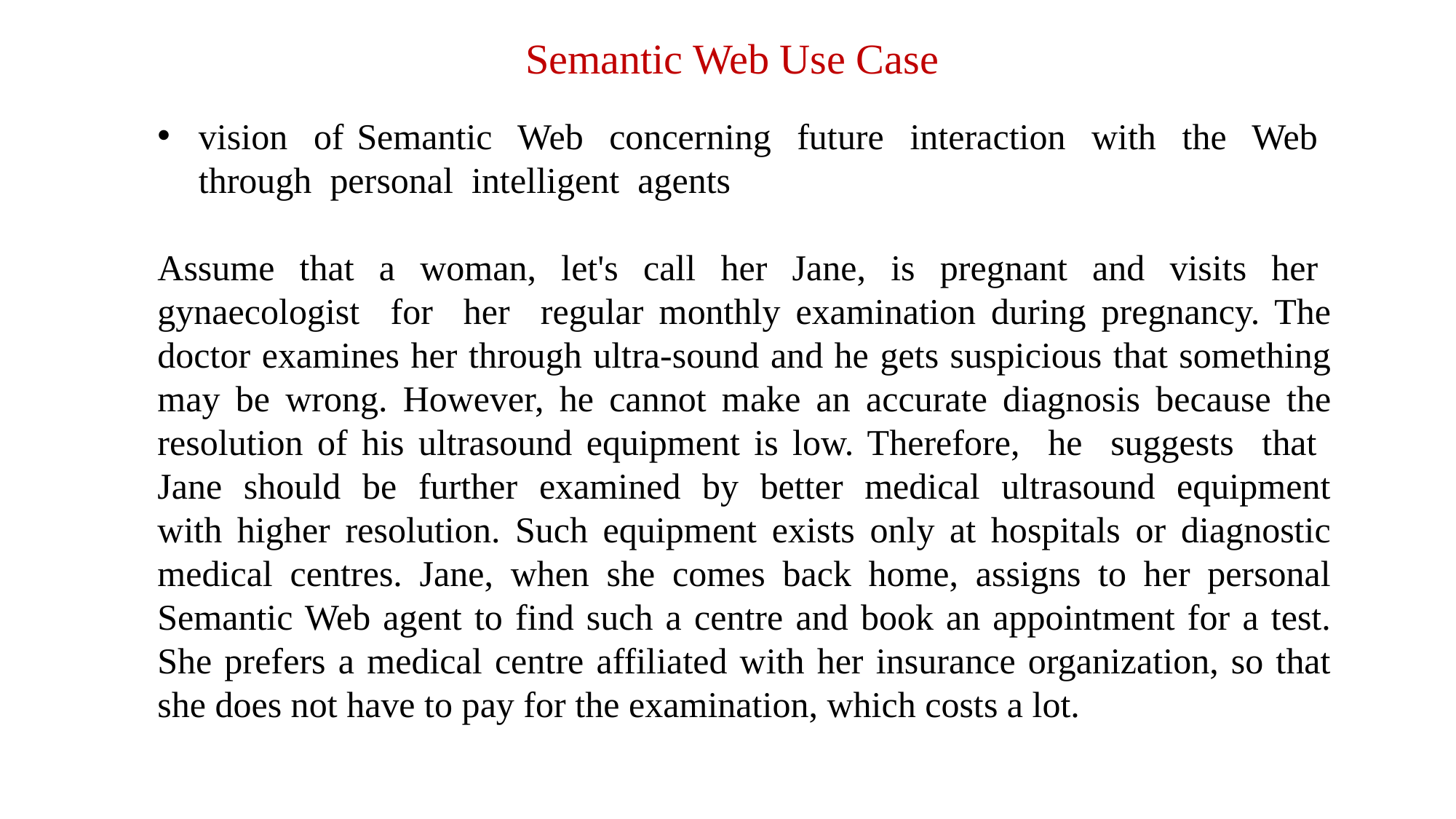

Semantic Web Use Case
vision  of Semantic  Web  concerning  future  interaction  with  the  Web  through  personal  intelligent  agents

Assume  that  a  woman,  let's  call  her  Jane,  is  pregnant  and  visits  her  gynaecologist  for  her  regular monthly examination during pregnancy. The doctor examines her through ultra-sound and he gets suspicious that something may be wrong. However, he cannot make an accurate diagnosis because the resolution of his ultrasound equipment is low. Therefore,  he  suggests  that  Jane  should  be  further  examined  by  better  medical  ultrasound  equipment with higher resolution. Such equipment exists only at hospitals or diagnostic medical centres. Jane, when she comes back home, assigns to her personal Semantic Web agent to find such a centre and book an appointment for a test. She prefers a medical centre affiliated with her insurance organization, so that she does not have to pay for the examination, which costs a lot.